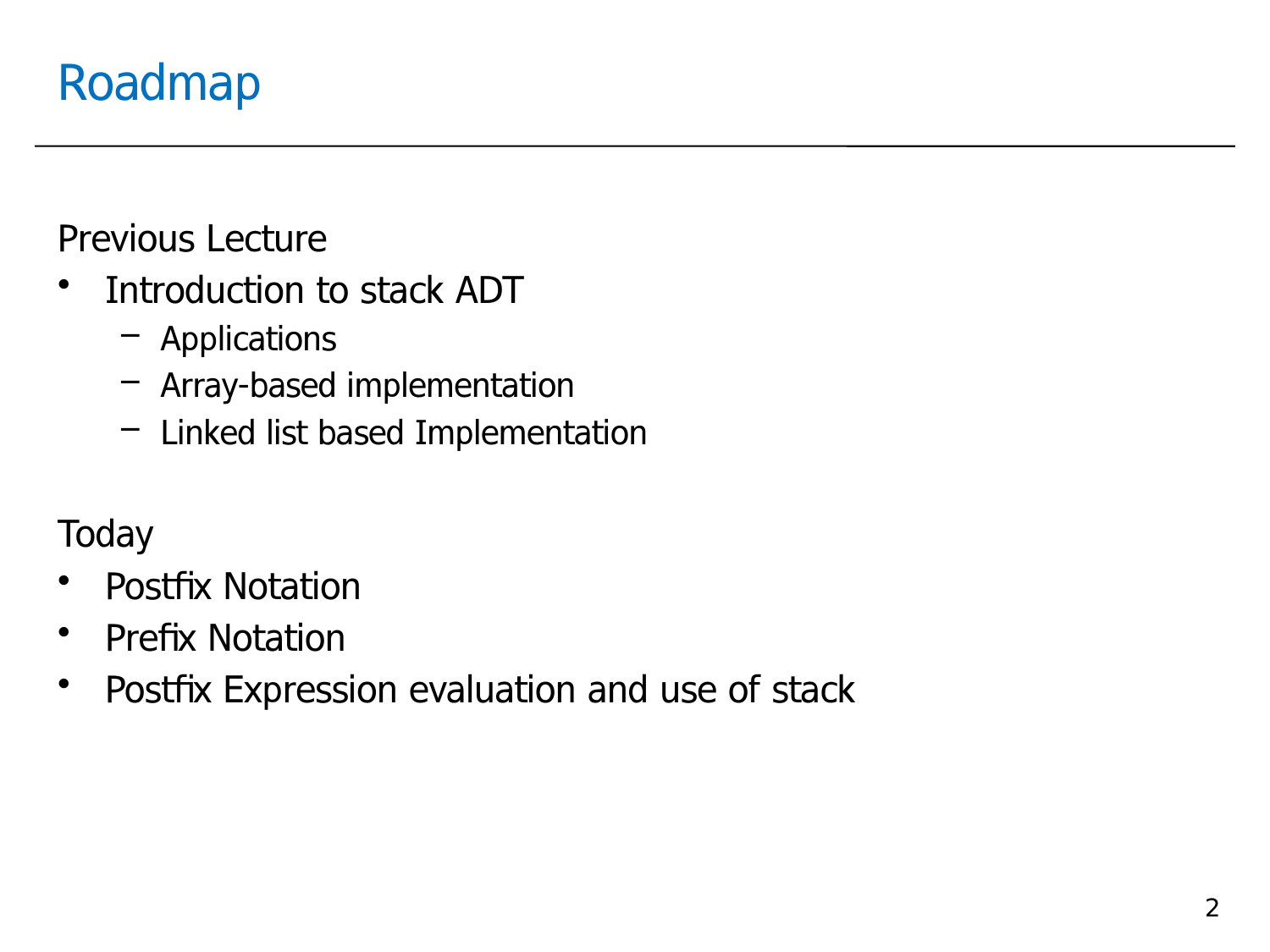

# Roadmap

Previous Lecture
Introduction to stack ADT
Applications
Array-based implementation
Linked list based Implementation

Today
Postfix Notation
Prefix Notation
Postfix Expression evaluation and use of stack
2